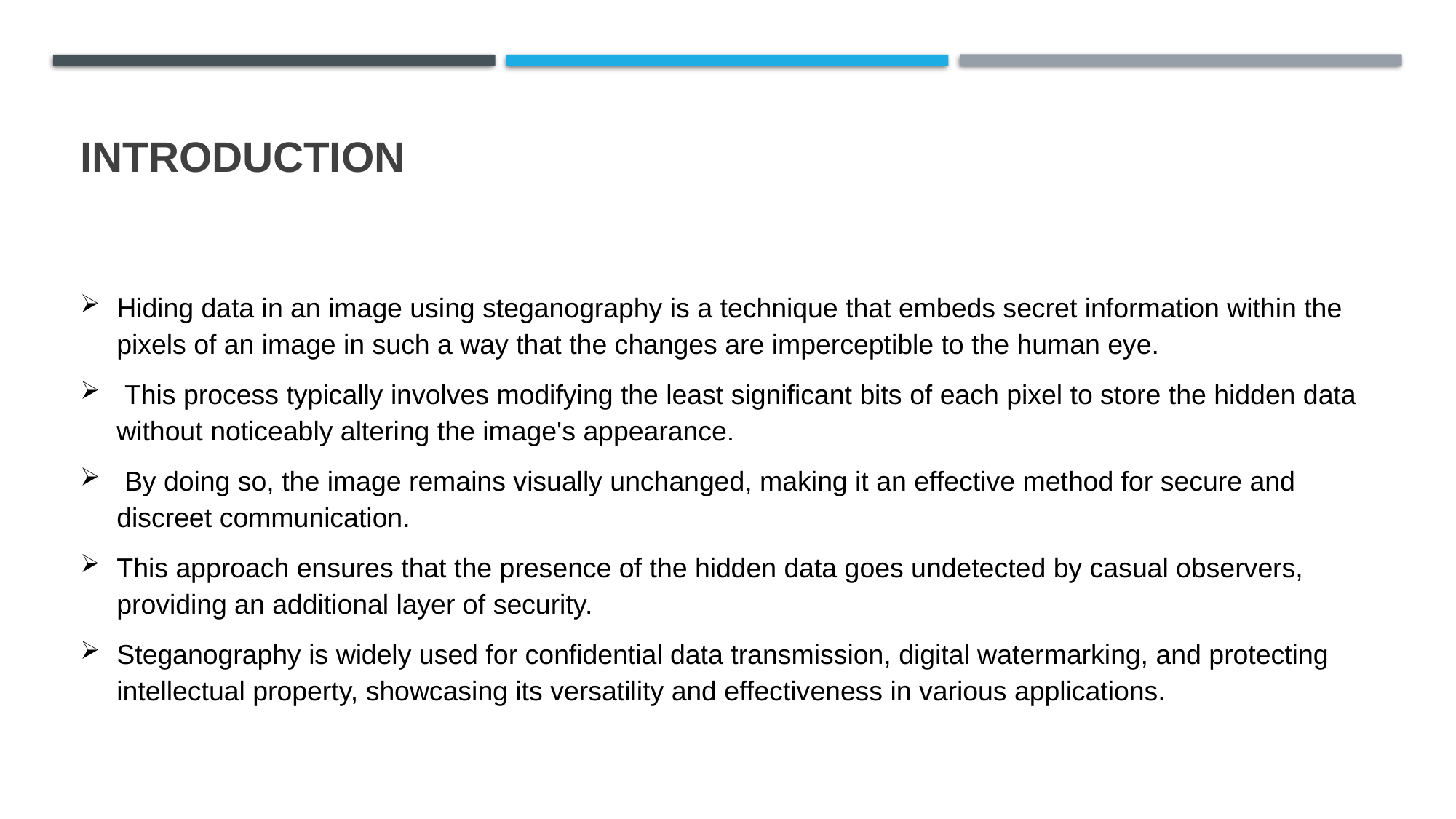

# INTRODUCTION
Hiding data in an image using steganography is a technique that embeds secret information within the pixels of an image in such a way that the changes are imperceptible to the human eye.
 This process typically involves modifying the least significant bits of each pixel to store the hidden data without noticeably altering the image's appearance.
 By doing so, the image remains visually unchanged, making it an effective method for secure and discreet communication.
This approach ensures that the presence of the hidden data goes undetected by casual observers, providing an additional layer of security.
Steganography is widely used for confidential data transmission, digital watermarking, and protecting intellectual property, showcasing its versatility and effectiveness in various applications.